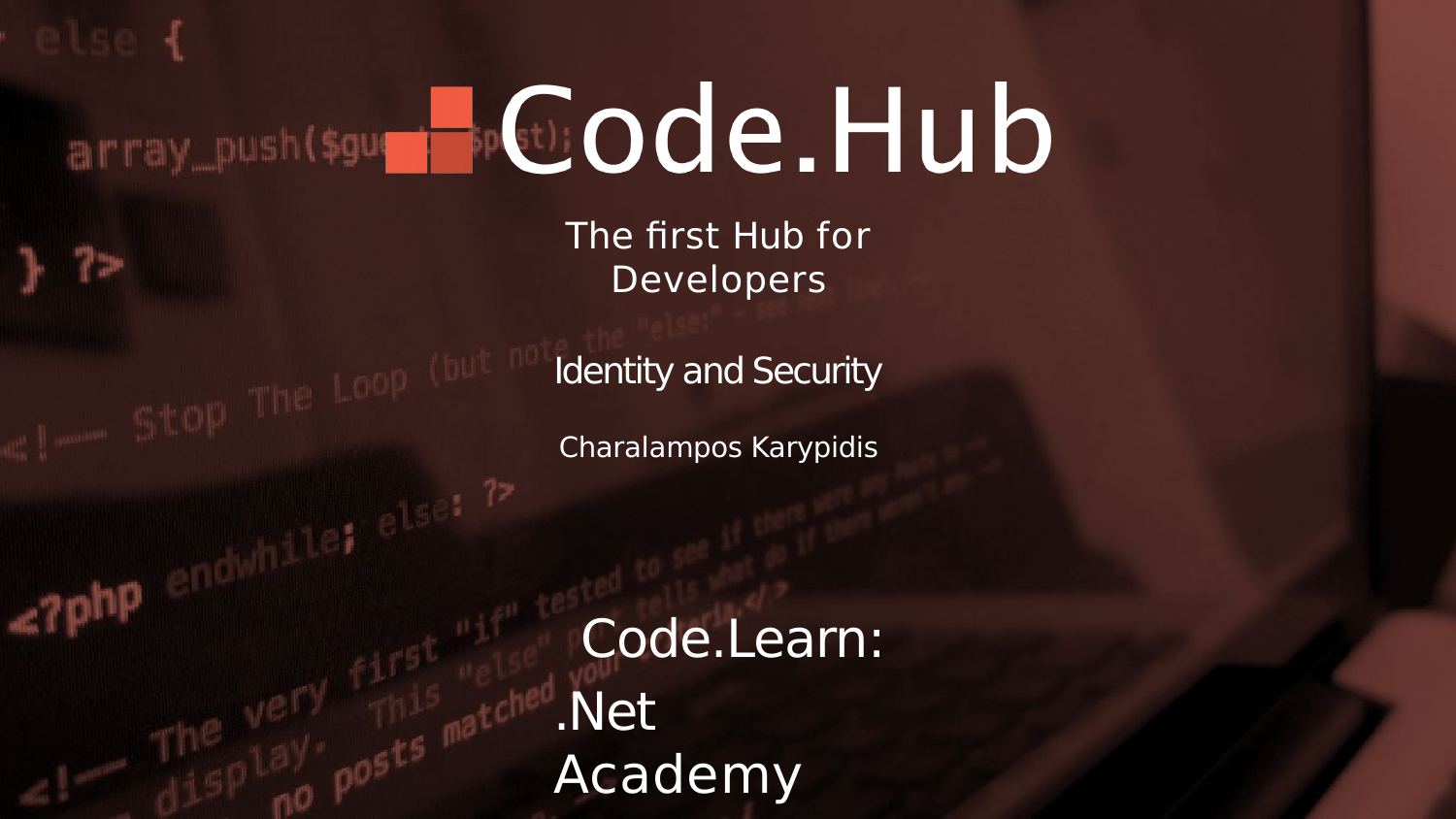

The first Hub for Developers

Identity and Security

Charalampos Karypidis
Code.Learn:
.Net Academy